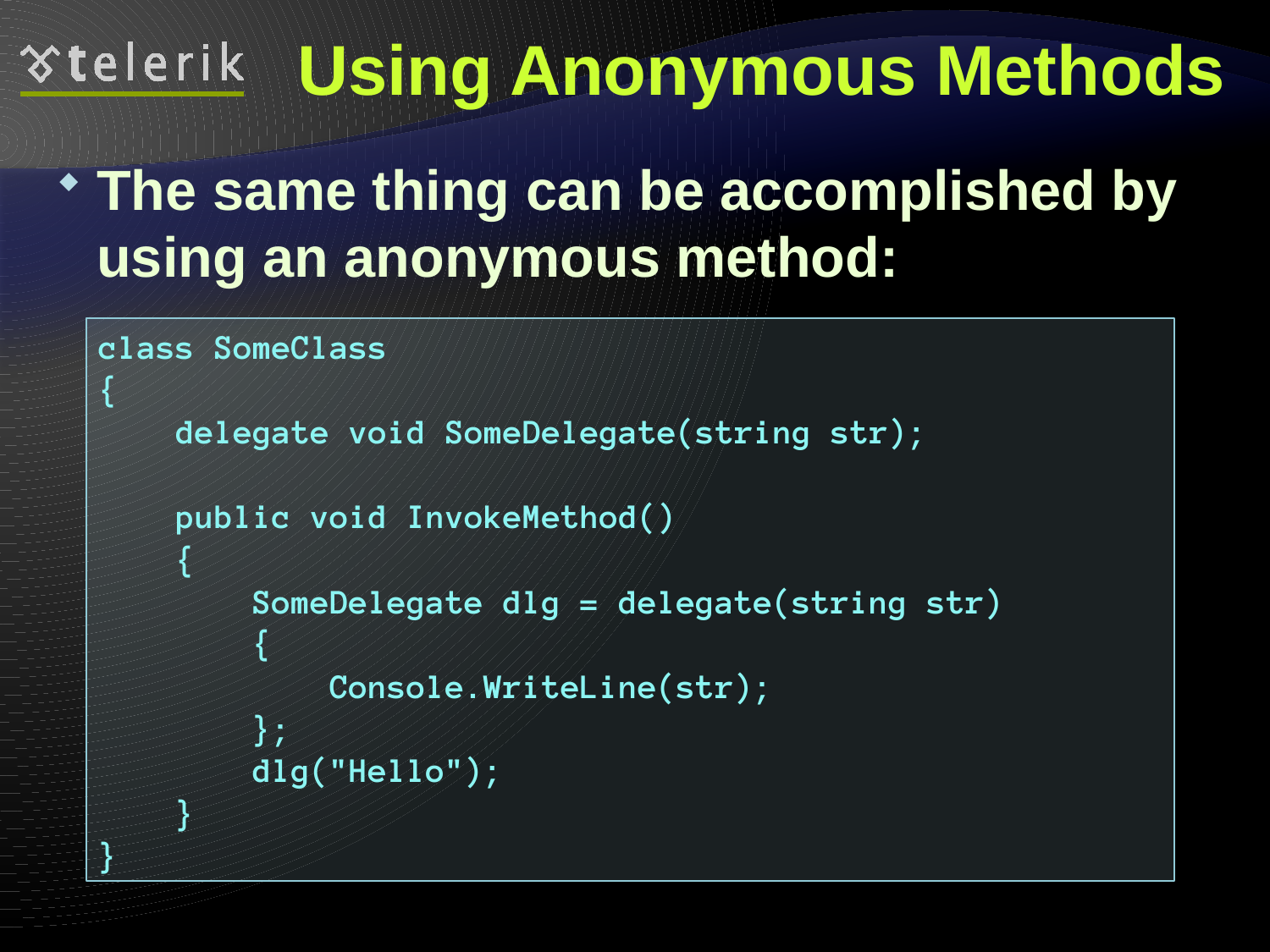

# Using Anonymous Methods
The same thing can be accomplished by using an anonymous method:
class SomeClass
{
    delegate void SomeDelegate(string str);

    public void InvokeMethod()
    {
        SomeDelegate dlg = delegate(string str)
        {
            Console.WriteLine(str);
        };
        dlg("Hello");
    }
}